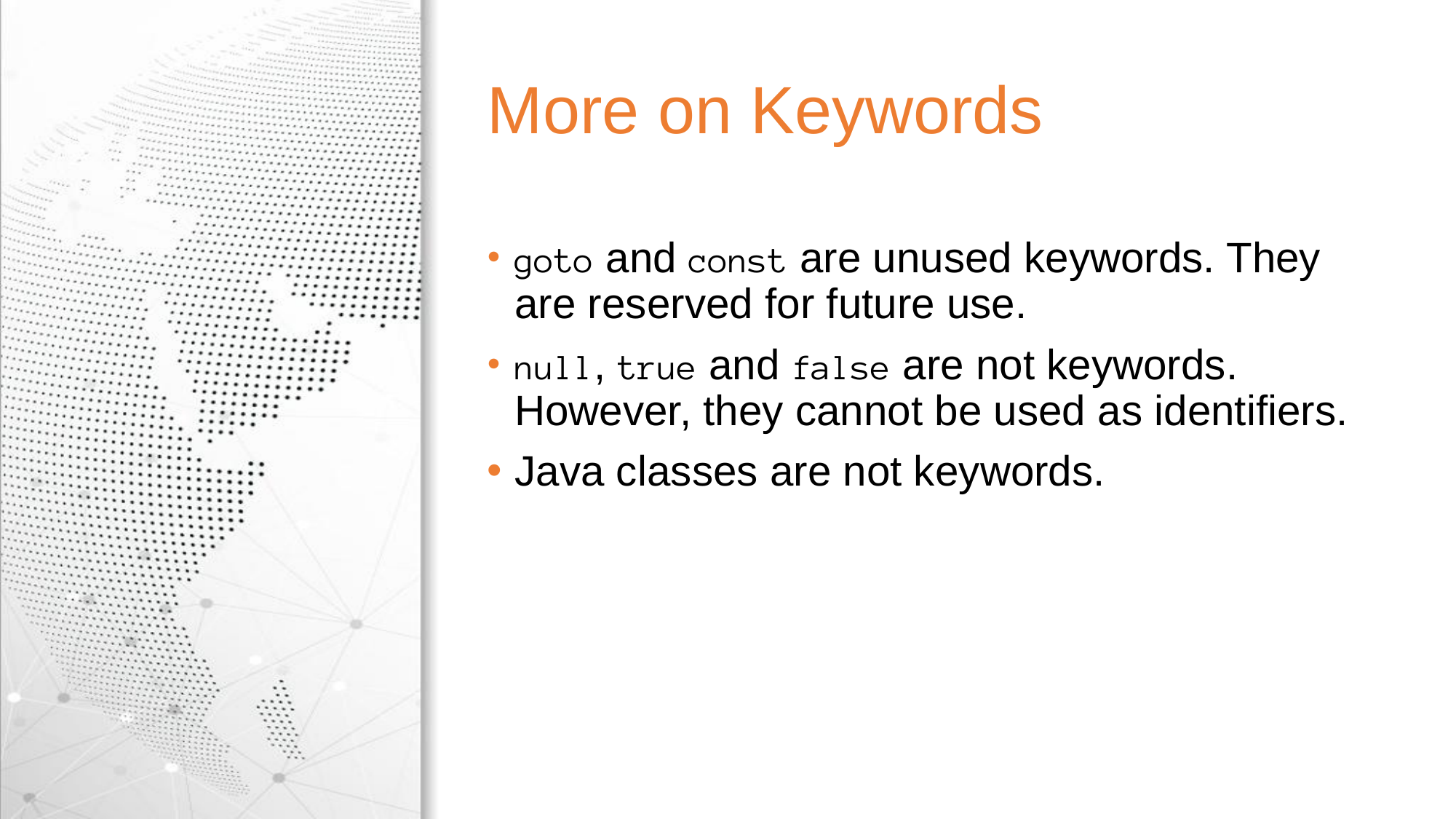

# More on Keywords
goto and const are unused keywords. They are reserved for future use.
null, true and false are not keywords. However, they cannot be used as identifiers.
Java classes are not keywords.